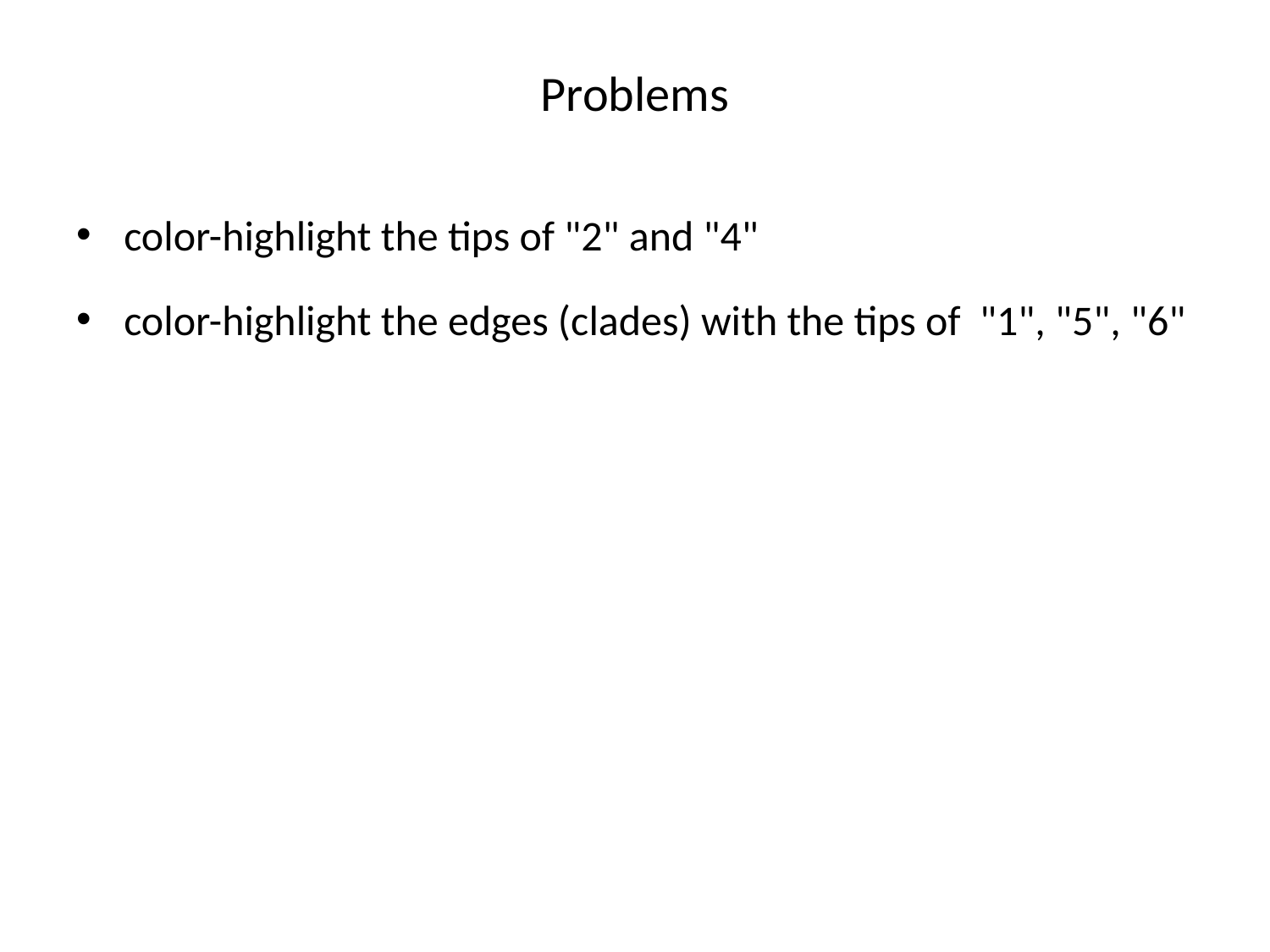

# Problems
color-highlight the tips of "2" and "4"
color-highlight the edges (clades) with the tips of  "1", "5", "6"